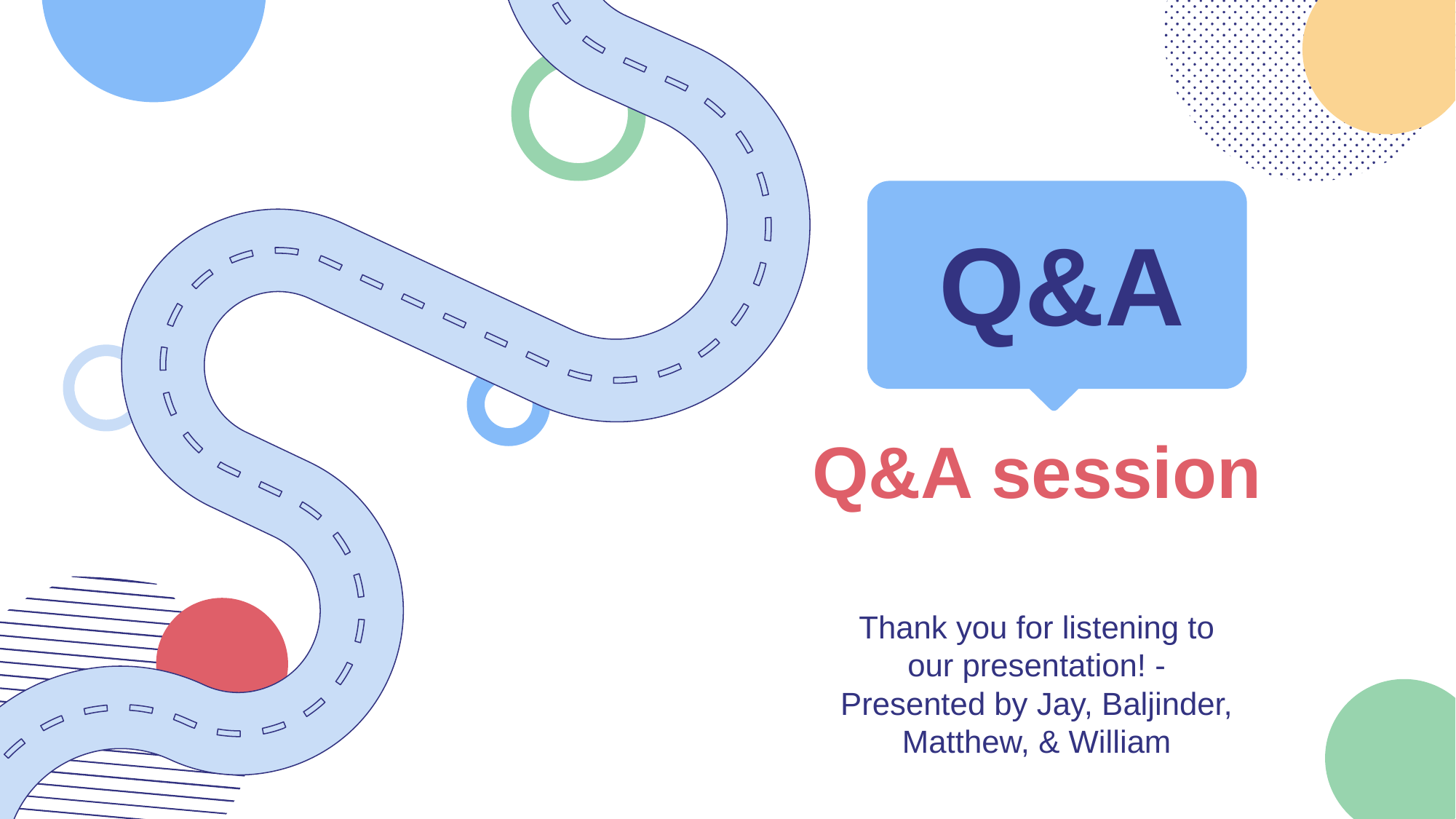

Q&A

# Q&A session
Thank you for listening to our presentation! - Presented by Jay, Baljinder, Matthew, & William